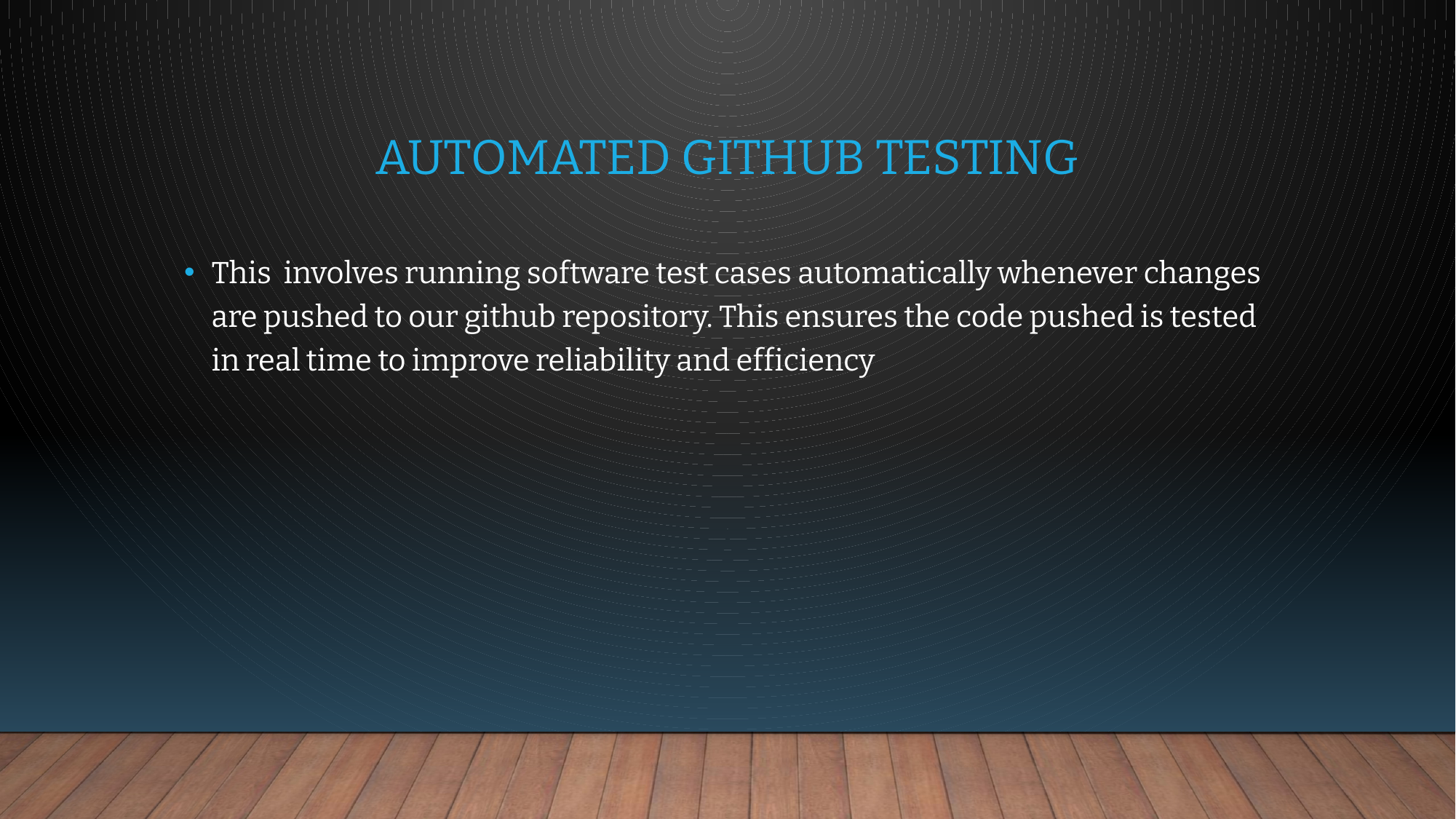

# Automated GitHub testing
This  involves running software test cases automatically whenever changes are pushed to our github repository. This ensures the code pushed is tested in real time to improve reliability and efficiency